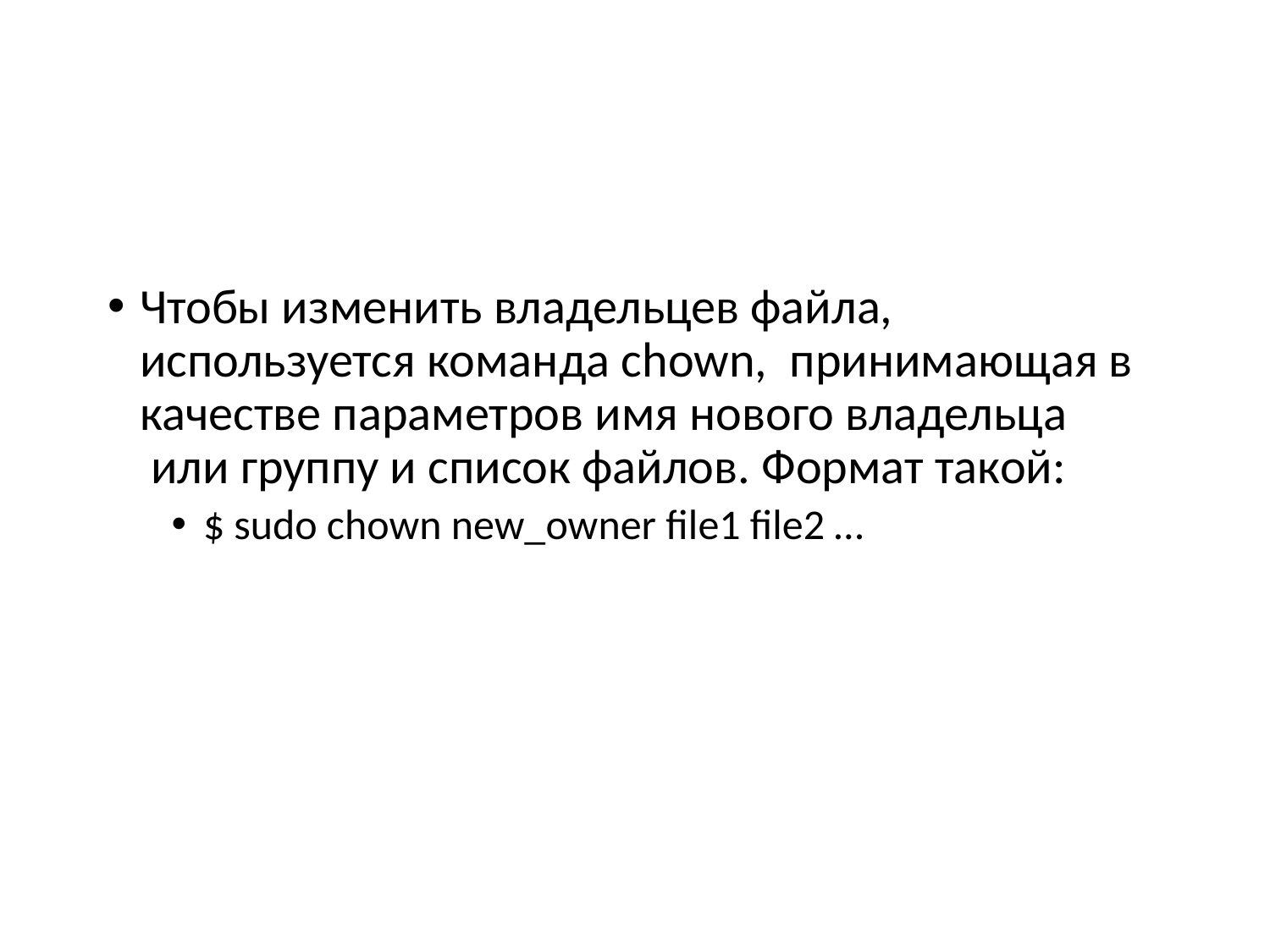

#
Чтобы изменить владельцев файла, используется команда chown,  принимающая в качестве параметров имя нового владельца  или группу и список файлов. Формат такой:
$ sudo chown new_owner file1 file2 …